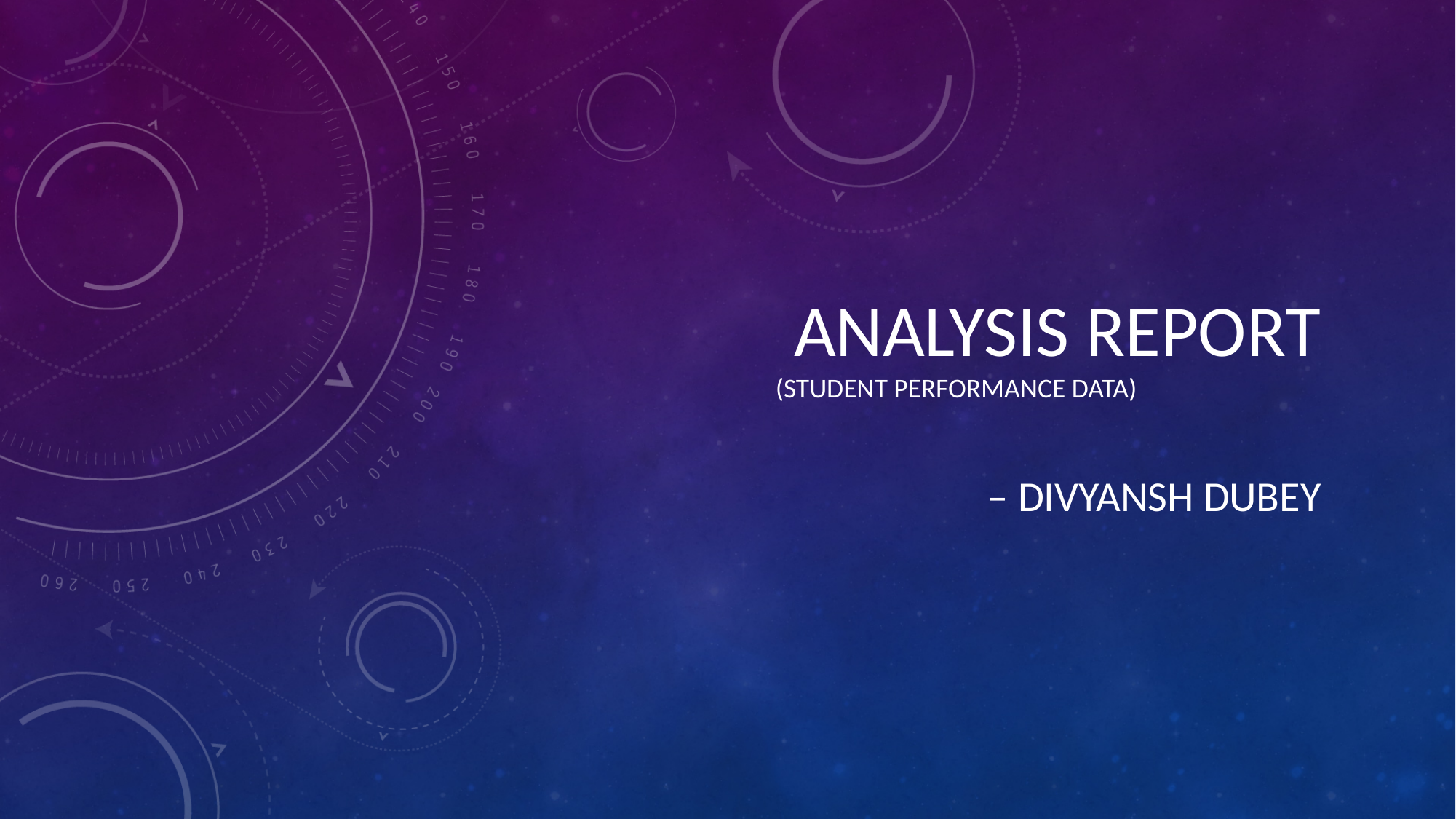

# Analysis Report (student performance DATA) – Divyansh Dubey